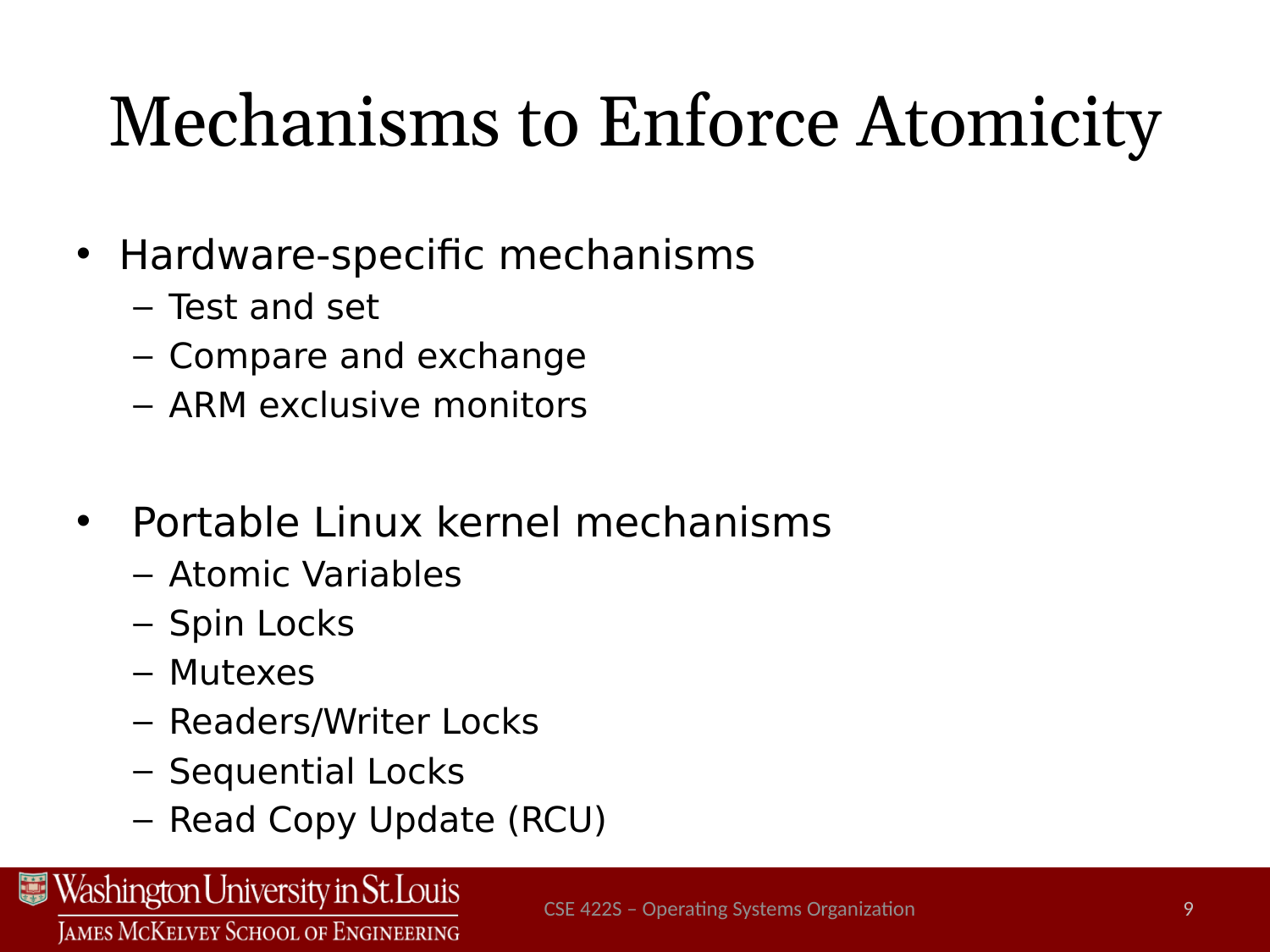

# Mechanisms to Enforce Atomicity
Hardware-specific mechanisms
Test and set
Compare and exchange
ARM exclusive monitors

 Portable Linux kernel mechanisms
Atomic Variables
Spin Locks
Mutexes
Readers/Writer Locks
Sequential Locks
Read Copy Update (RCU)
CSE 422S – Operating Systems Organization
9